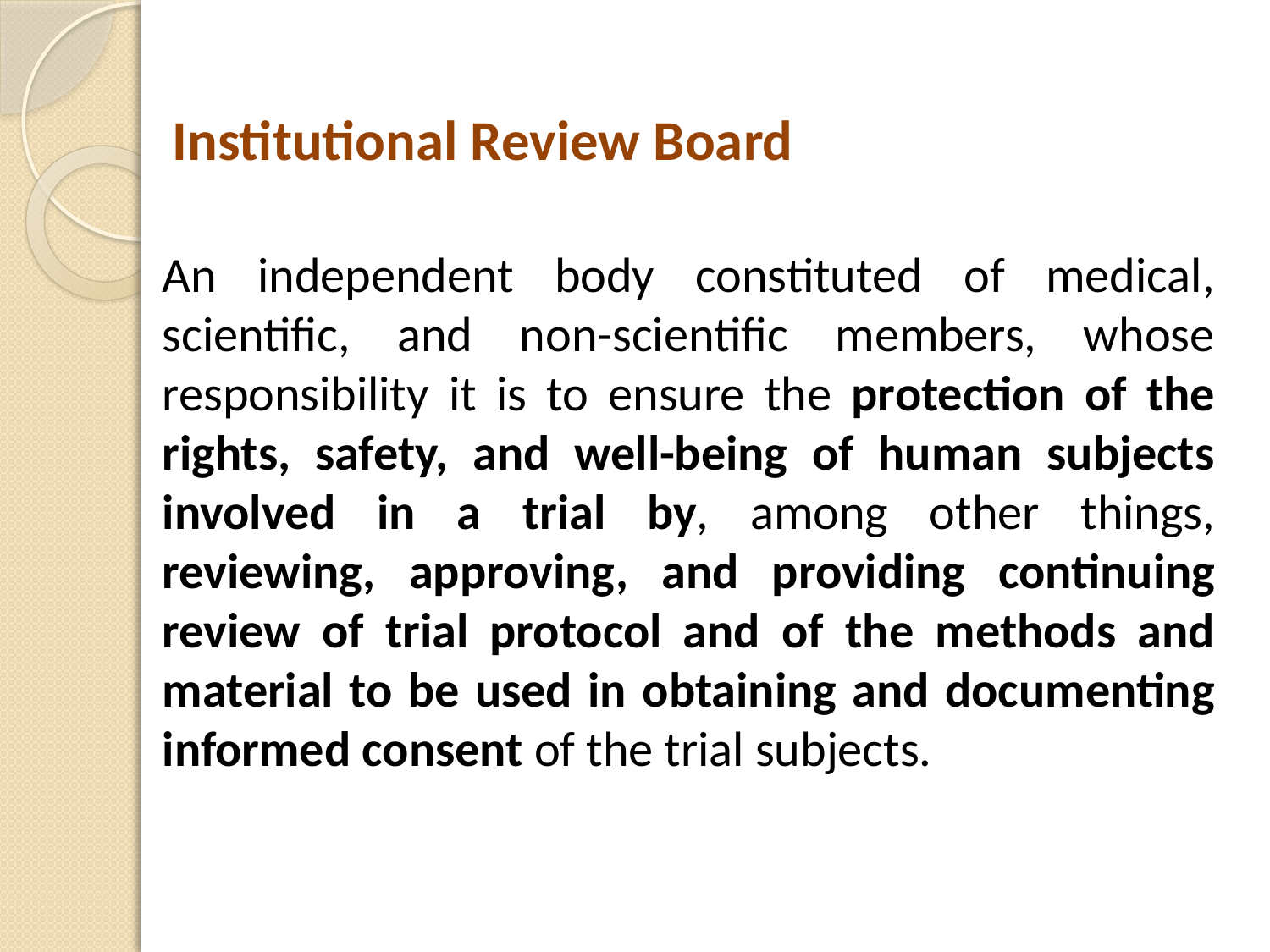

Institutional Review Board
An independent body constituted of medical, scientific, and non-scientific members, whose responsibility it is to ensure the protection of the rights, safety, and well-being of human subjects involved in a trial by, among other things, reviewing, approving, and providing continuing review of trial protocol and of the methods and material to be used in obtaining and documenting informed consent of the trial subjects.